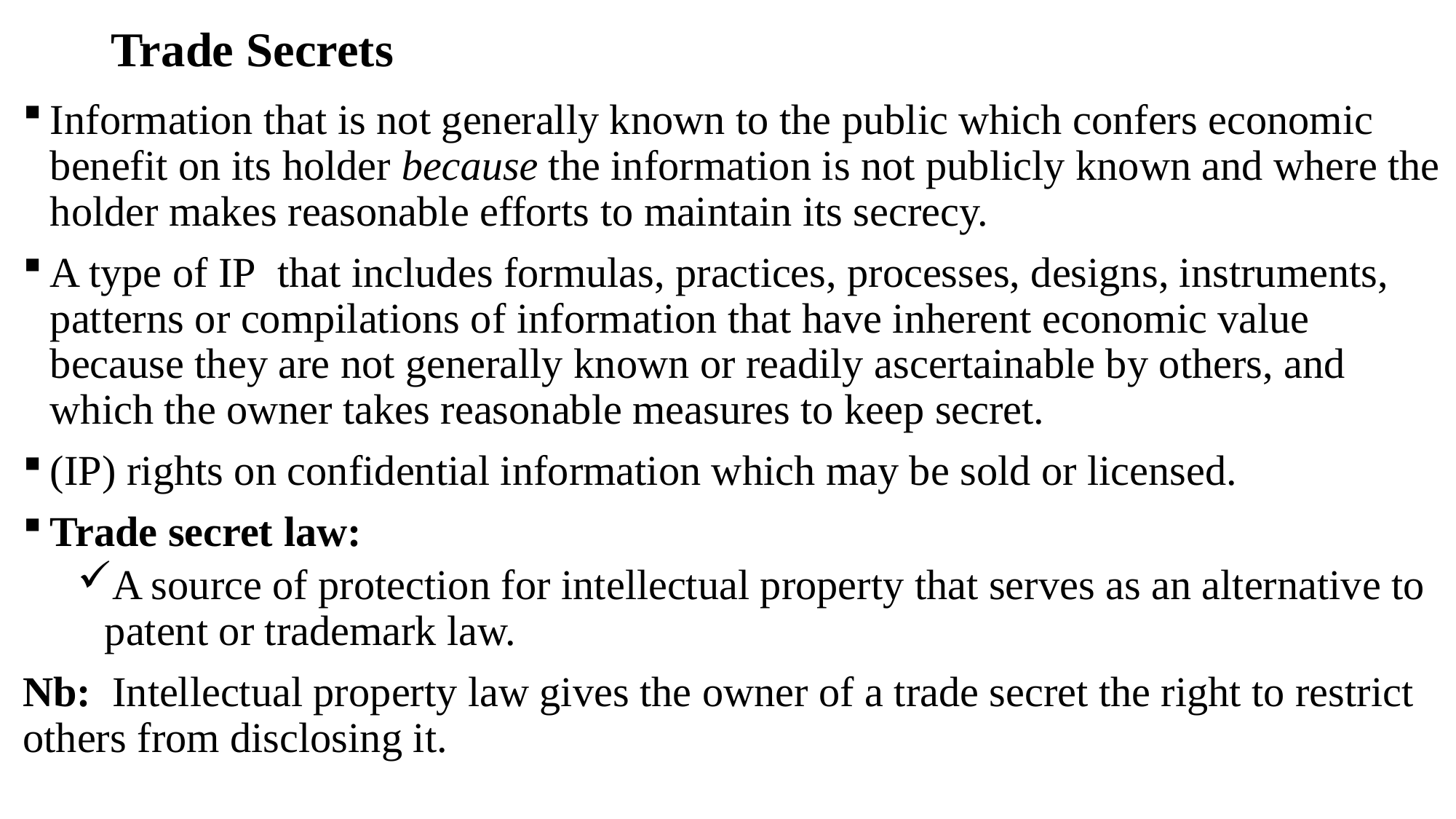

# Trade Secrets
Information that is not generally known to the public which confers economic benefit on its holder because the information is not publicly known and where the holder makes reasonable efforts to maintain its secrecy.
A type of IP  that includes formulas, practices, processes, designs, instruments, patterns or compilations of information that have inherent economic value because they are not generally known or readily ascertainable by others, and which the owner takes reasonable measures to keep secret.
(IP) rights on confidential information which may be sold or licensed.
Trade secret law:
A source of protection for intellectual property that serves as an alternative to patent or trademark law.
Nb:  Intellectual property law gives the owner of a trade secret the right to restrict others from disclosing it.